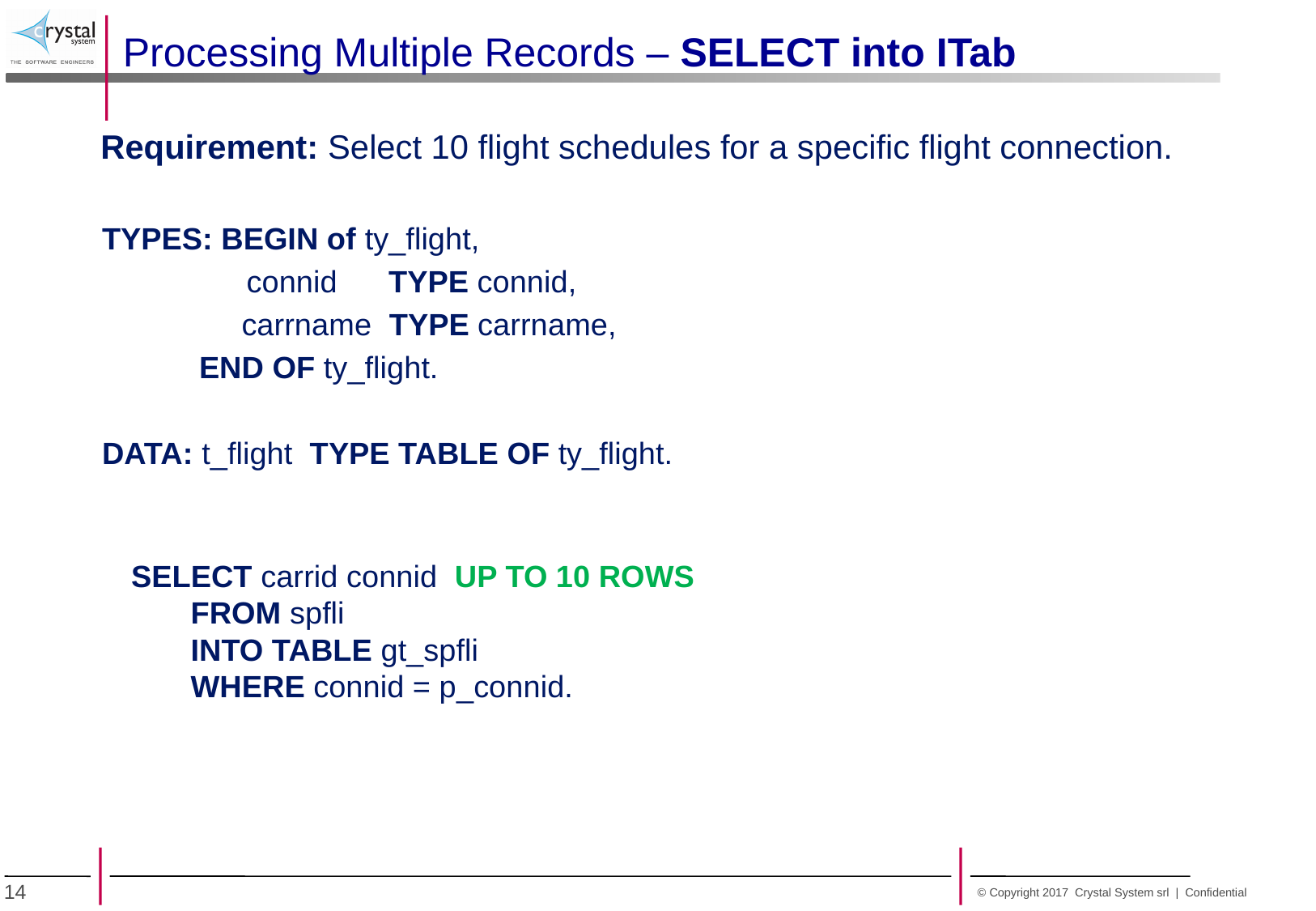

Processing Multiple Records – SELECT into ITab
Requirement: Select 10 flight schedules for a specific flight connection.
TYPES: BEGIN of ty_flight,
                 connid      TYPE connid,
	             carrname  TYPE carrname,
	        END OF ty_flight.

DATA: t_flight  TYPE TABLE OF ty_flight.

SELECT carrid connid  UP TO 10 ROWS
       FROM spfli
       INTO TABLE gt_spfli
       WHERE connid = p_connid.